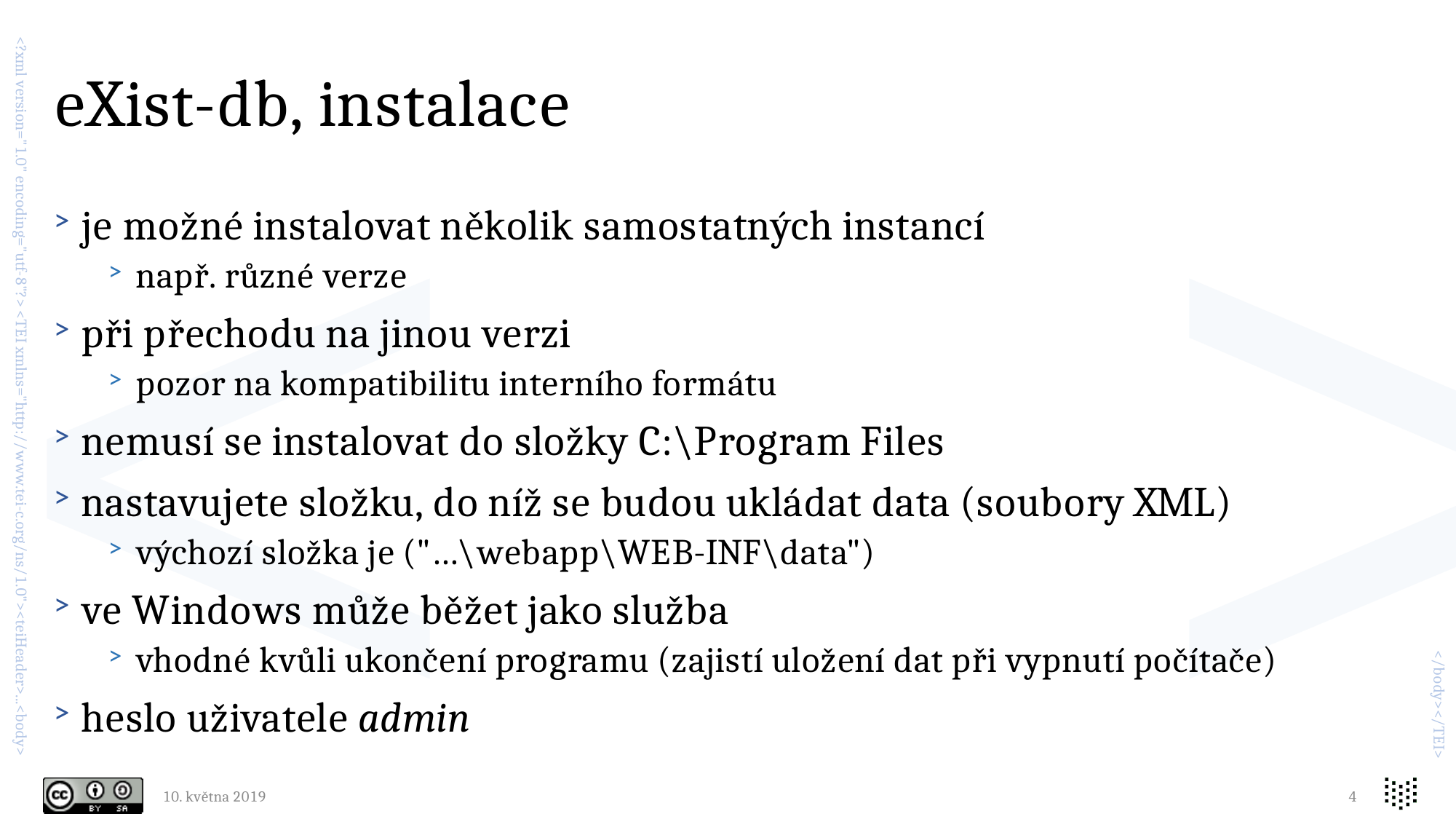

# eXist-db, instalace
je možné instalovat několik samostatných instancí
např. různé verze
při přechodu na jinou verzi
pozor na kompatibilitu interního formátu
nemusí se instalovat do složky C:\Program Files
nastavujete složku, do níž se budou ukládat data (soubory XML)
výchozí složka je ("…\webapp\WEB-INF\data")
ve Windows může běžet jako služba
vhodné kvůli ukončení programu (zajistí uložení dat při vypnutí počítače)
heslo uživatele admin

10. května 2019
4